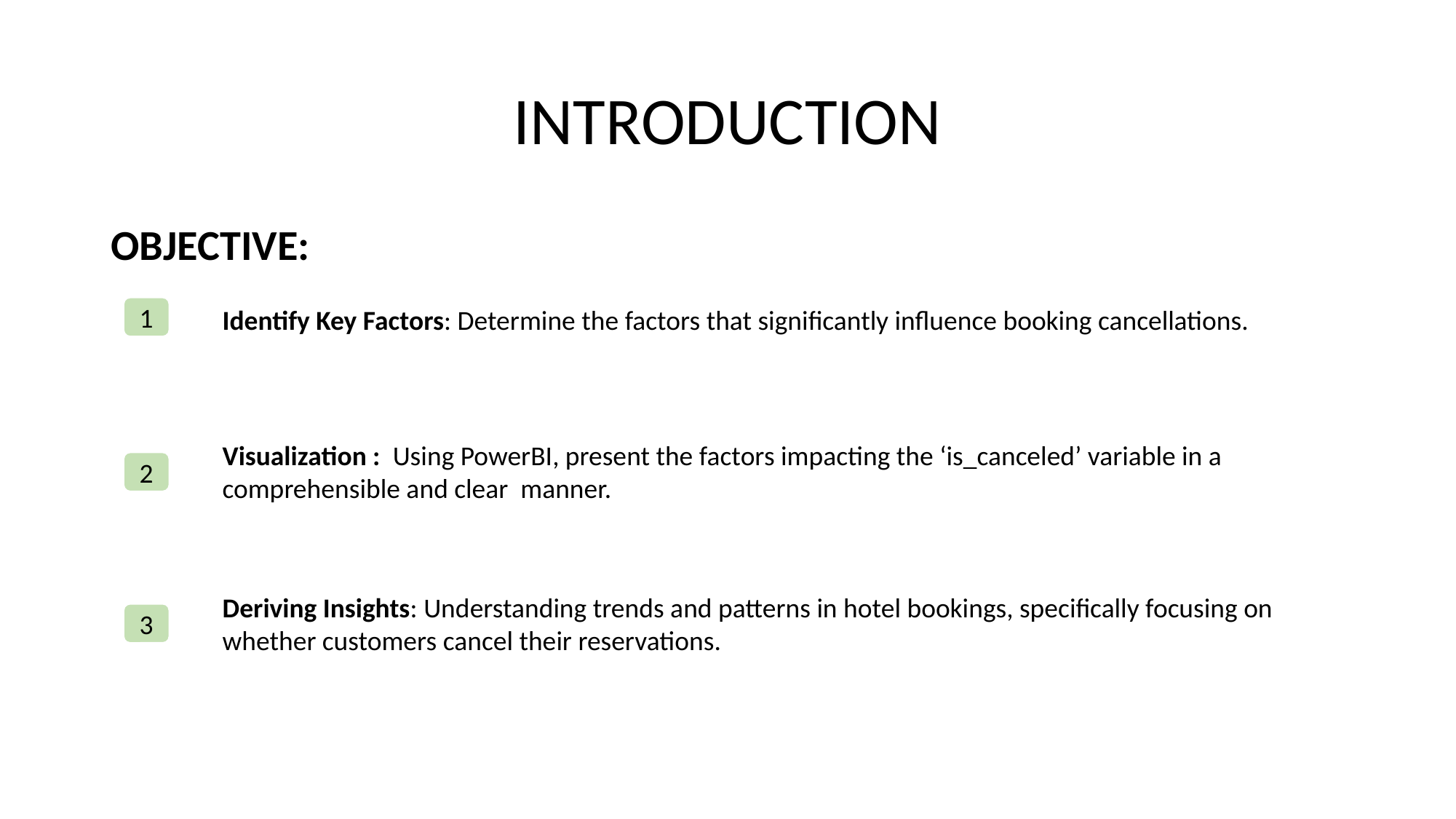

# INTRODUCTION
OBJECTIVE:

1
Identify Key Factors: Determine the factors that significantly influence booking cancellations.
Visualization :  Using PowerBI, present the factors impacting the ‘is_canceled’ variable in a comprehensible and clear  manner.
2
Deriving Insights: Understanding trends and patterns in hotel bookings, specifically focusing on whether customers cancel their reservations.
3